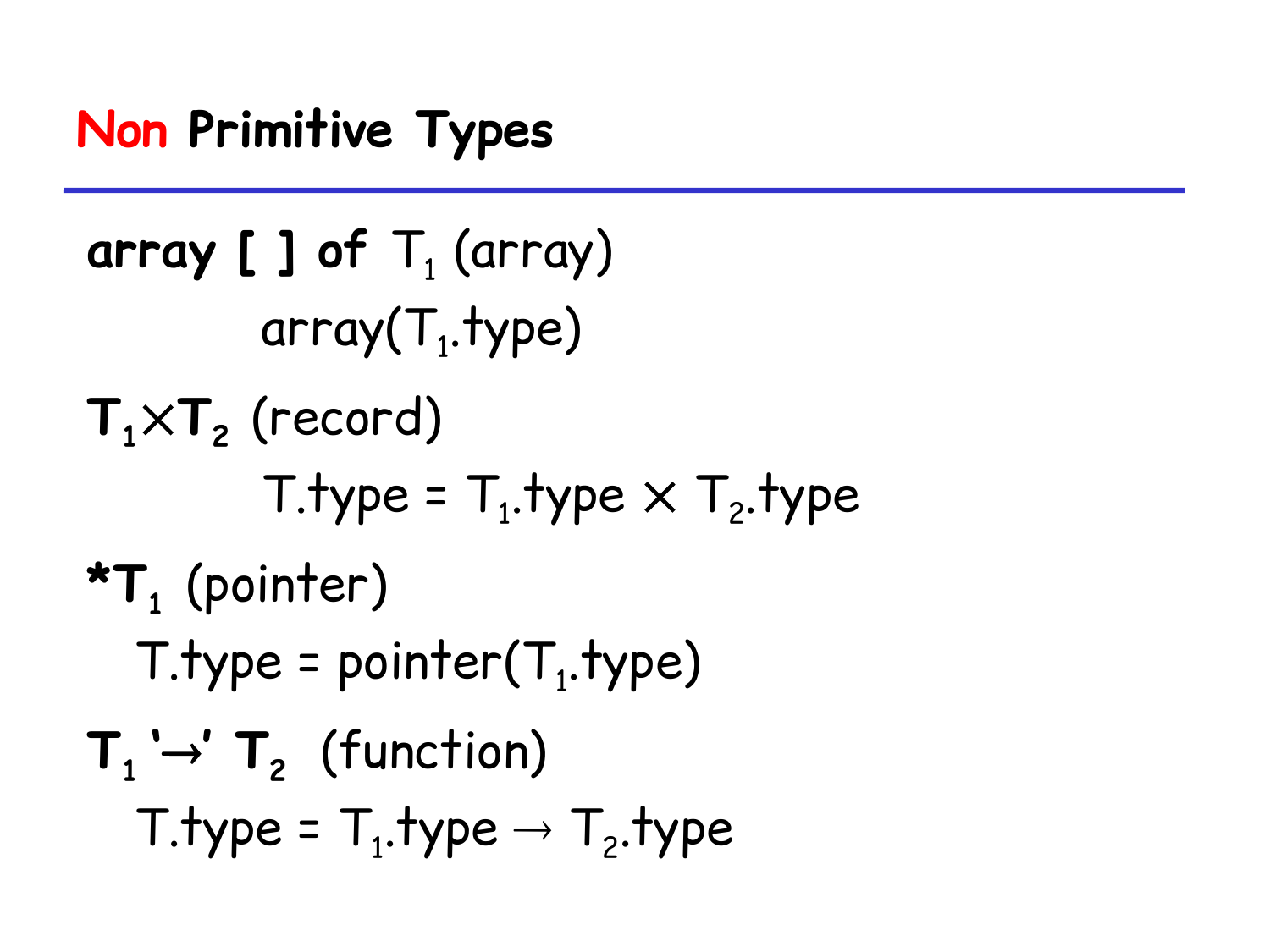

# Non Primitive Types
array [ ] of T1  (array)
		array(T1.type)

T1×T2 (record)
		T.type = T1.type × T2.type

*T1 (pointer)
	T.type = pointer(T1.type)

T1 ‘→’ T2  (function)
	T.type = T1.type → T2.type

35